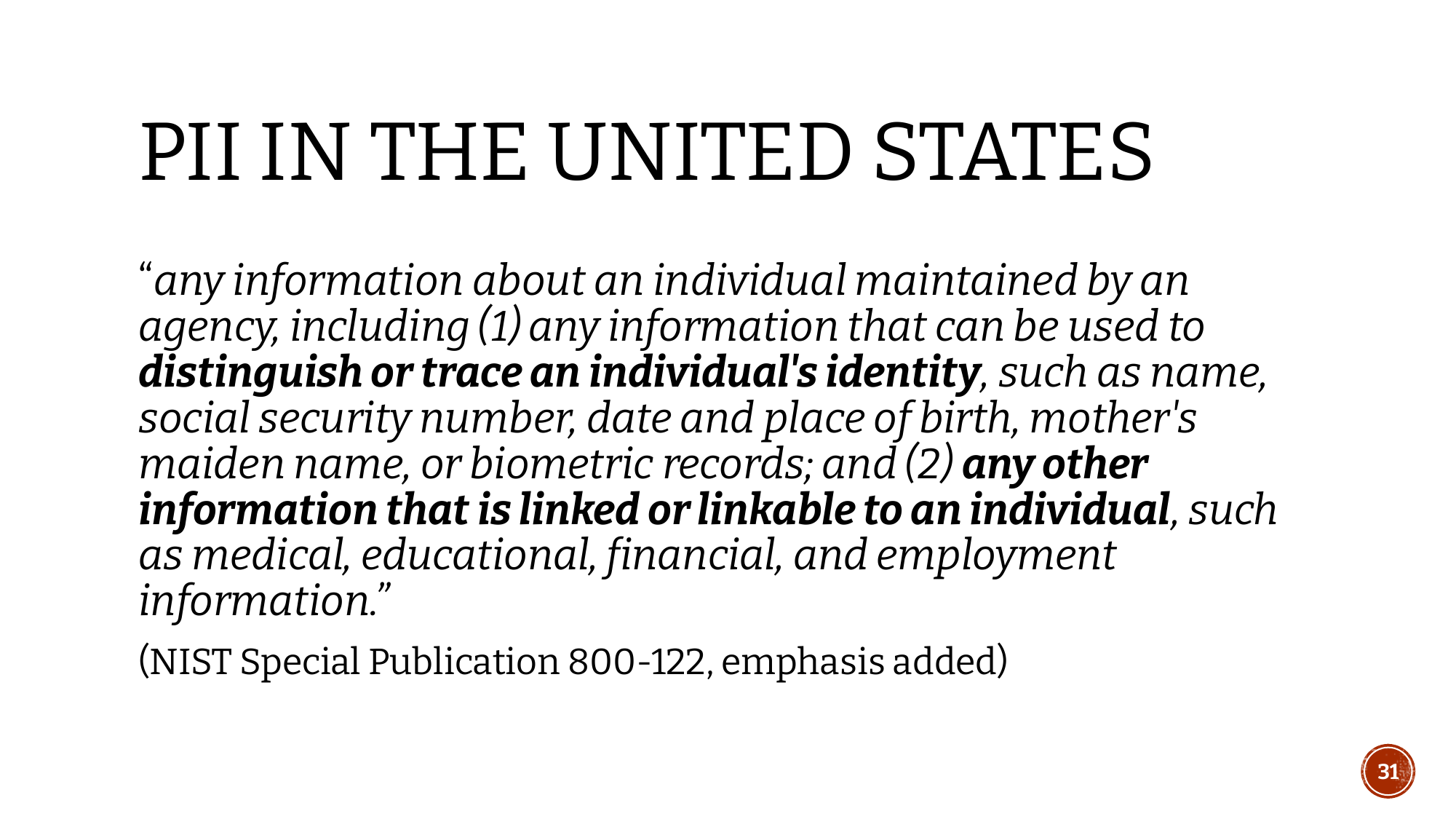

# PII in the United States
“any information about an individual maintained by an agency, including (1) any information that can be used to distinguish or trace an individual's identity, such as name, social security number, date and place of birth, mother's maiden name, or biometric records; and (2) any other information that is linked or linkable to an individual, such as medical, educational, financial, and employment information.”
(NIST Special Publication 800-122, emphasis added)
31